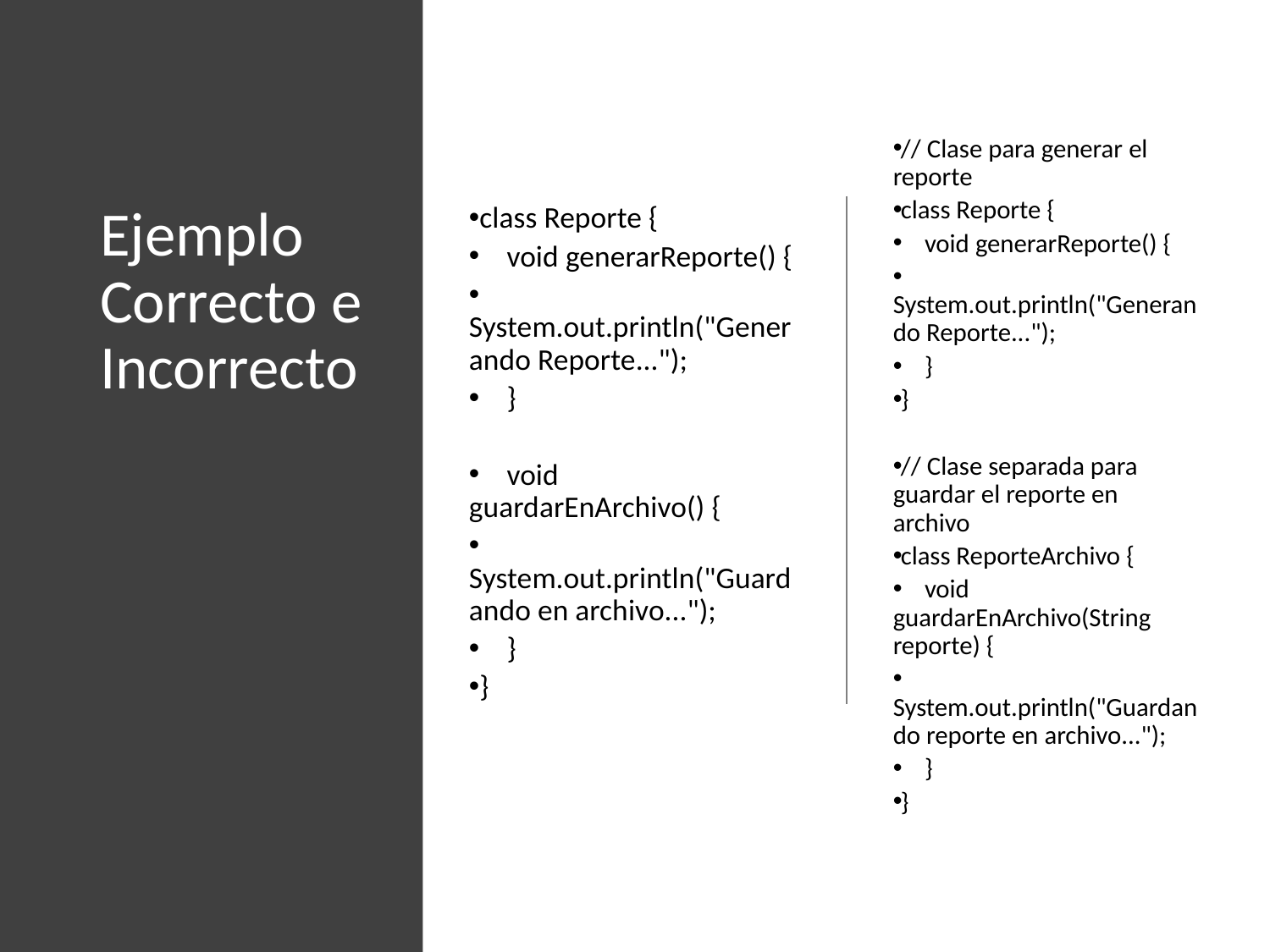

// Clase para generar el reporte
class Reporte {
    void generarReporte() {
        System.out.println("Generando Reporte...");
    }
}

// Clase separada para guardar el reporte en archivo
class ReporteArchivo {
    void guardarEnArchivo(String reporte) {
        System.out.println("Guardando reporte en archivo...");
    }
}

# Ejemplo Correcto e Incorrecto
class Reporte {
    void generarReporte() {
        System.out.println("Generando Reporte...");
    }

    void guardarEnArchivo() {
        System.out.println("Guardando en archivo...");
    }
}